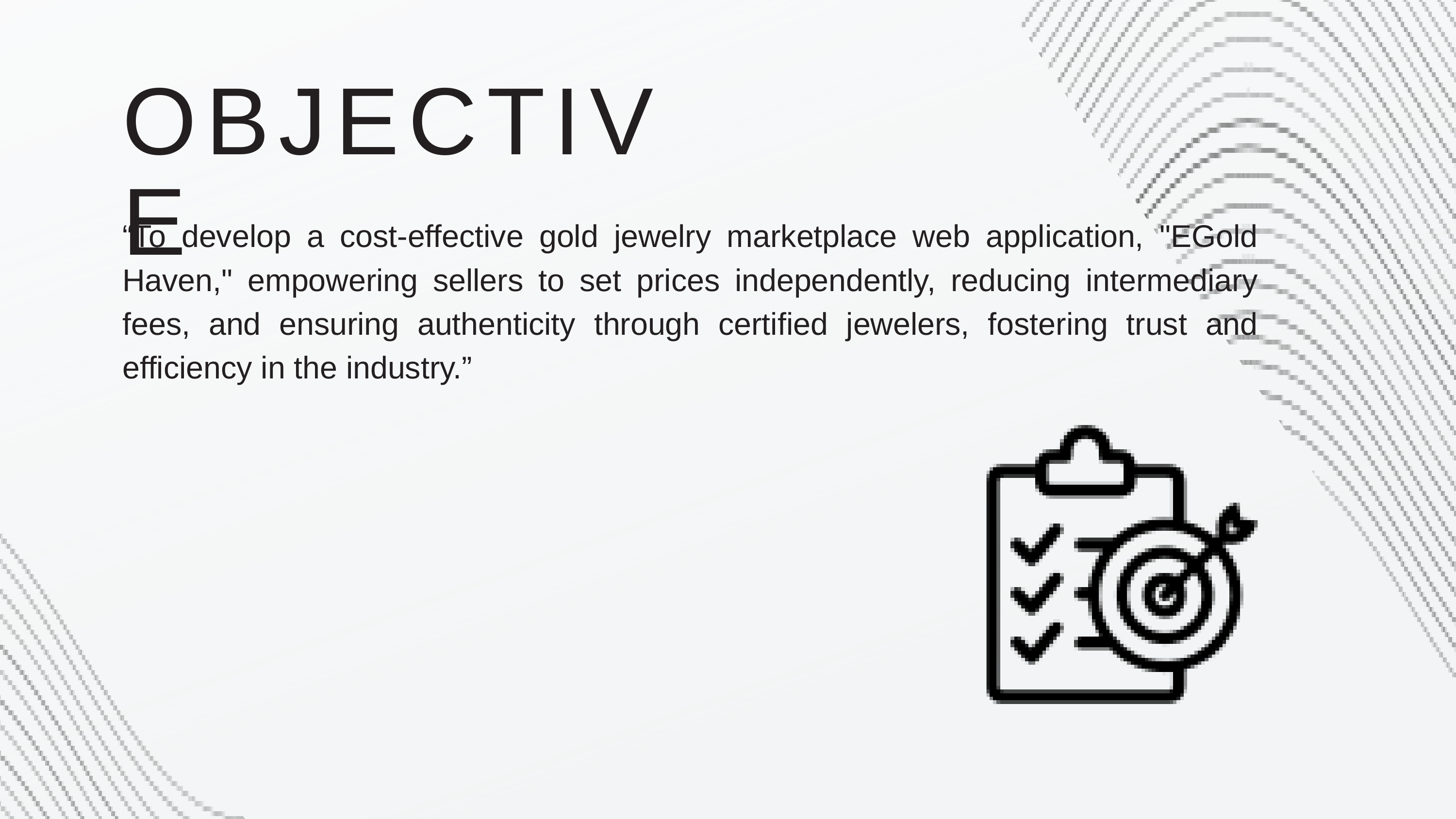

OBJECTIVE

“To develop a cost-effective gold jewelry marketplace web application, "EGold Haven," empowering sellers to set prices independently, reducing intermediary fees, and ensuring authenticity through certified jewelers, fostering trust and efficiency in the industry.”